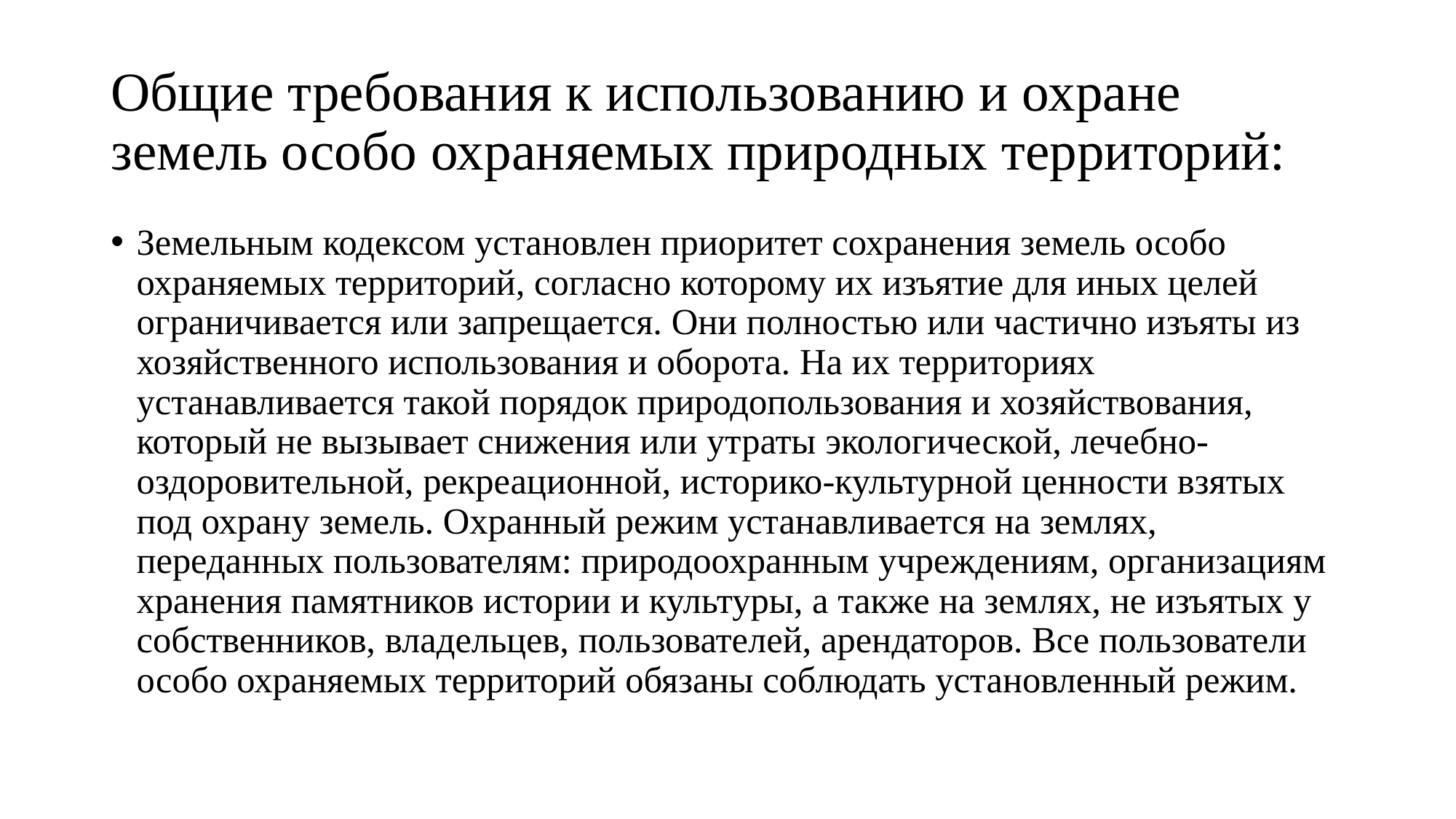

# Общие требования к использованию и охране земель особо охраняемых природных территорий:
Земельным кодексом установлен приоритет сохранения земель особо охраняемых территорий, согласно которому их изъятие для иных целей ограничивается или запрещается. Они полностью или частично изъяты из хозяйственного использования и оборота. На их территориях устанавливается такой порядок природопользования и хозяйствования, который не вызывает снижения или утраты экологической, лечебно-оздоровительной, рекреационной, историко-культурной ценности взятых под охрану земель. Охранный режим устанавливается на землях, переданных пользователям: природоохранным учреждениям, организациям хранения памятников истории и культуры, а также на землях, не изъятых у собственни­ков, владельцев, пользователей, арендаторов. Все пользователи особо охраняемых территорий обязаны соблюдать установленный режим.